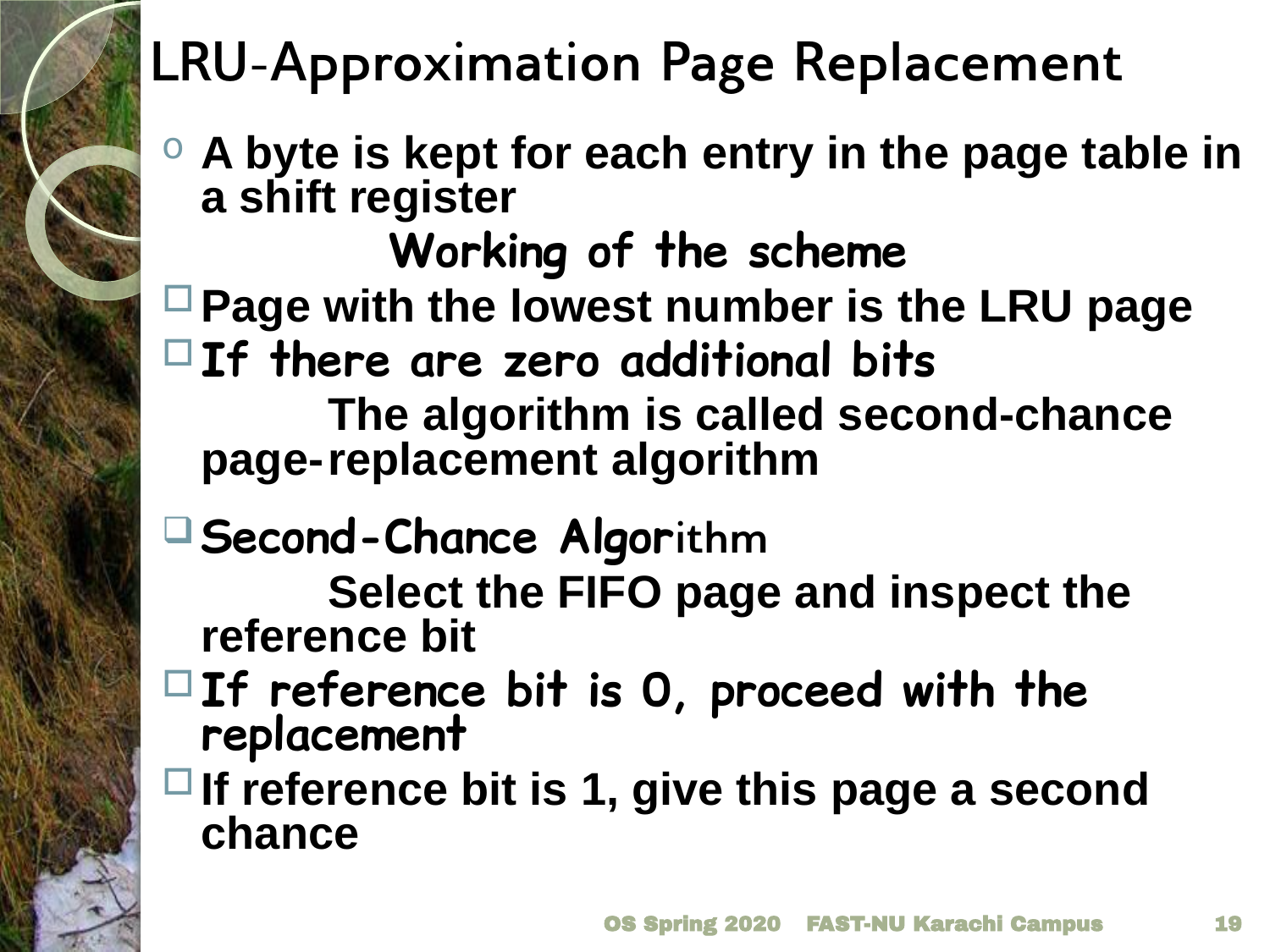

# LRU-Approximation Page Replacement
A byte is kept for each entry in the page table in a shift register
		    Working of the scheme
Page with the lowest number is the LRU page
If there are zero additional bits
		The algorithm is called second-chance page-	replacement algorithm

Second-Chance Algorithm
	 	Select the FIFO page and inspect the 	reference bit
If reference bit is 0, proceed with the replacement
If reference bit is 1, give this page a second chance
OS Spring 2020
FAST-NU Karachi Campus
19